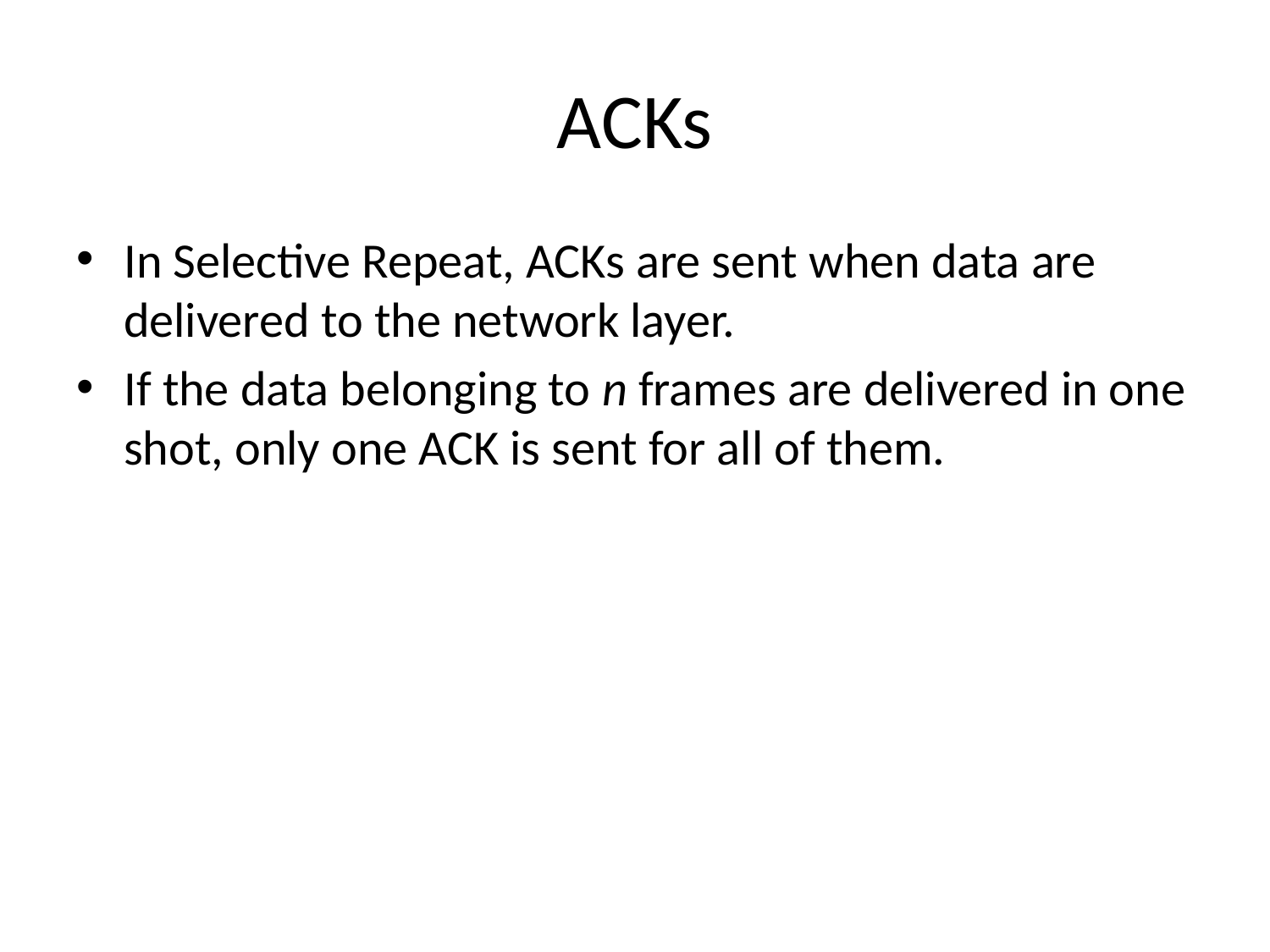

# ACKs
In Selective Repeat, ACKs are sent when data are delivered to the network layer.
If the data belonging to n frames are delivered in one shot, only one ACK is sent for all of them.